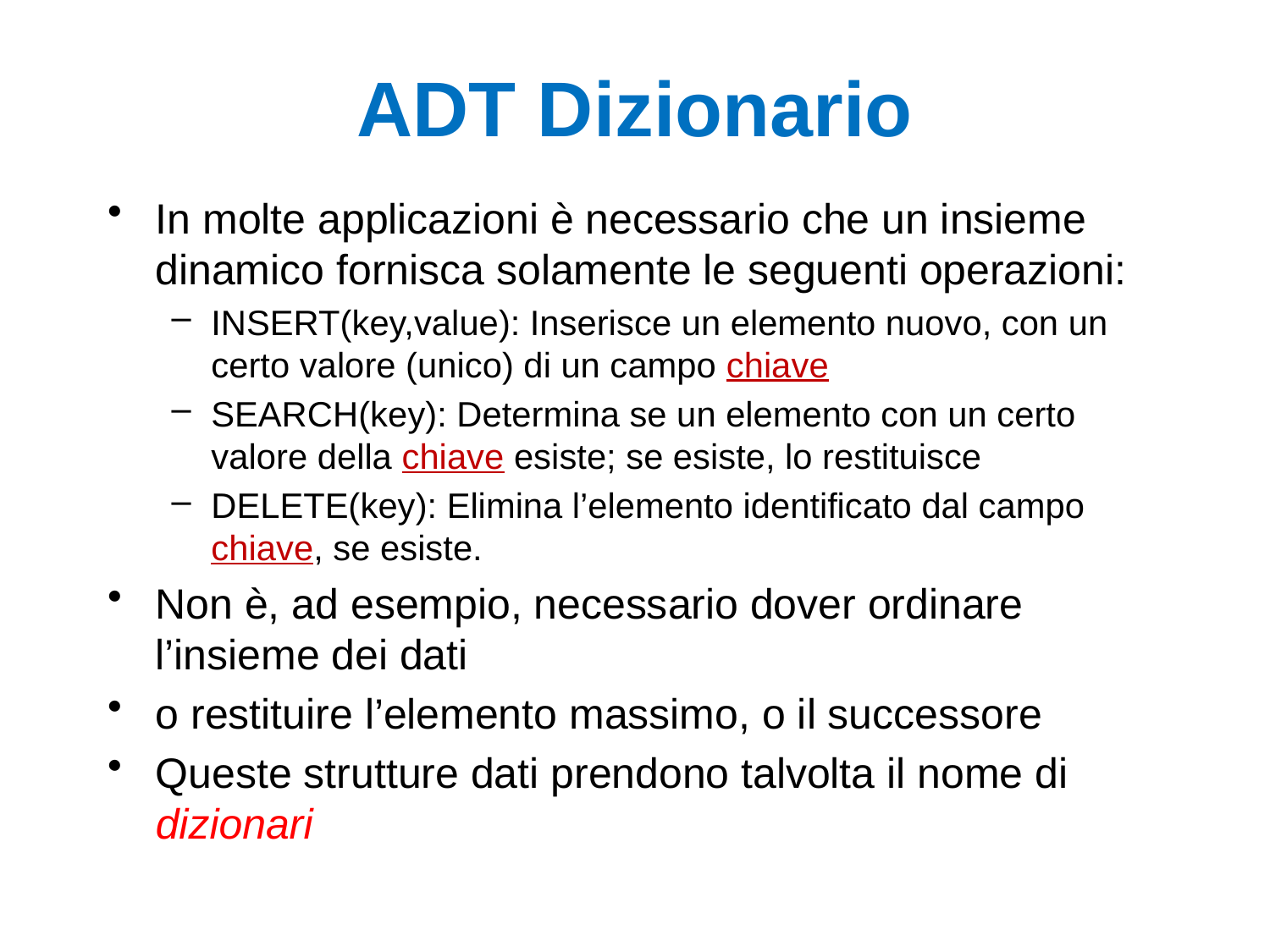

# ADT Dizionario
In molte applicazioni è necessario che un insieme dinamico fornisca solamente le seguenti operazioni:
INSERT(key,value): Inserisce un elemento nuovo, con un certo valore (unico) di un campo chiave
SEARCH(key): Determina se un elemento con un certo valore della chiave esiste; se esiste, lo restituisce
DELETE(key): Elimina l’elemento identificato dal campo chiave, se esiste.
Non è, ad esempio, necessario dover ordinare l’insieme dei dati
o restituire l’elemento massimo, o il successore
Queste strutture dati prendono talvolta il nome di dizionari